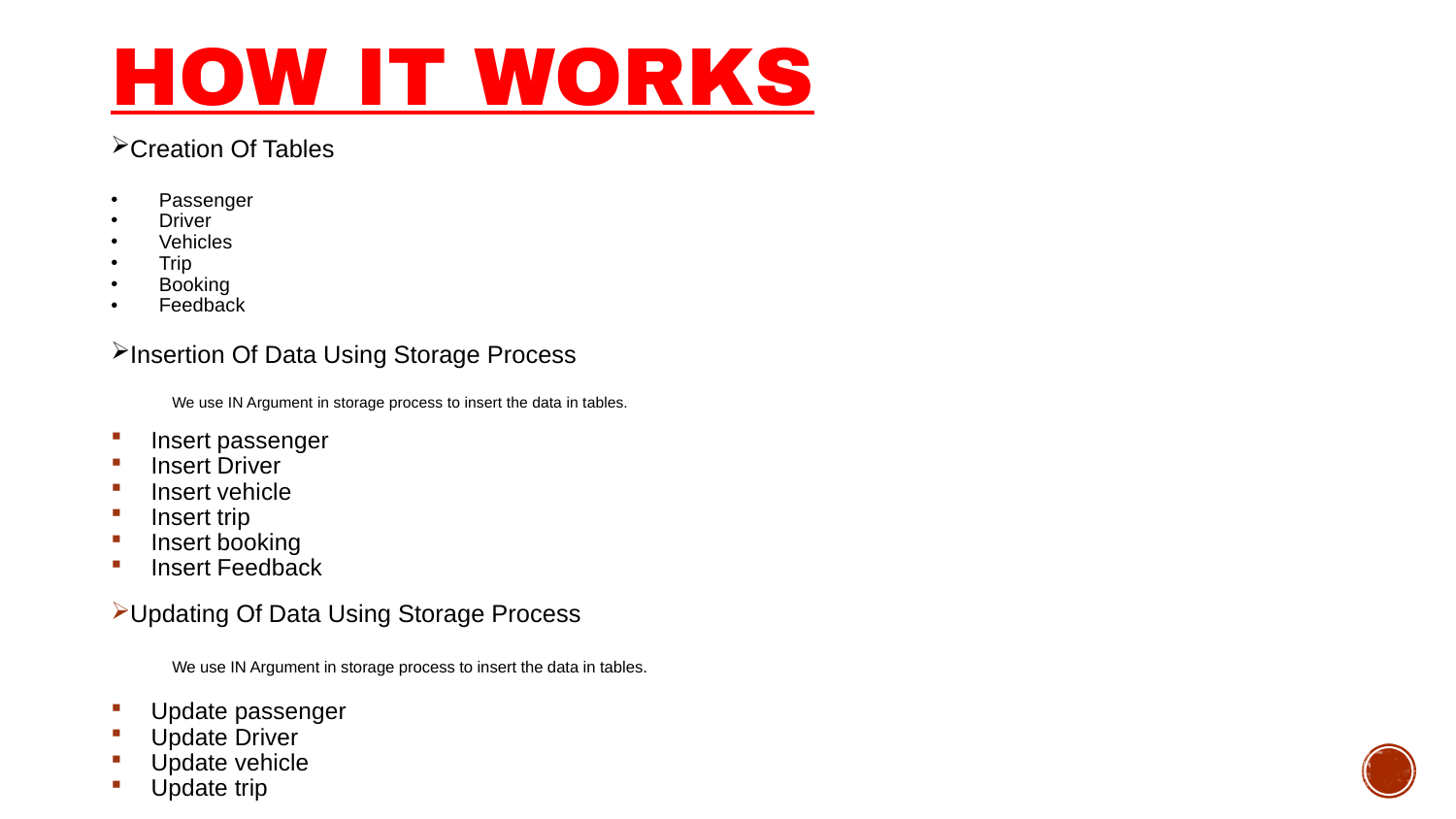

# How It Works
Creation Of Tables

Passenger
Driver
Vehicles
Trip
Booking
Feedback

Insertion Of Data Using Storage Process

	We use IN Argument in storage process to insert the data in tables.

Insert passenger
Insert Driver
Insert vehicle
Insert trip
Insert booking
Insert Feedback

Updating Of Data Using Storage Process

	We use IN Argument in storage process to insert the data in tables.

Update passenger
Update Driver
Update vehicle
Update trip